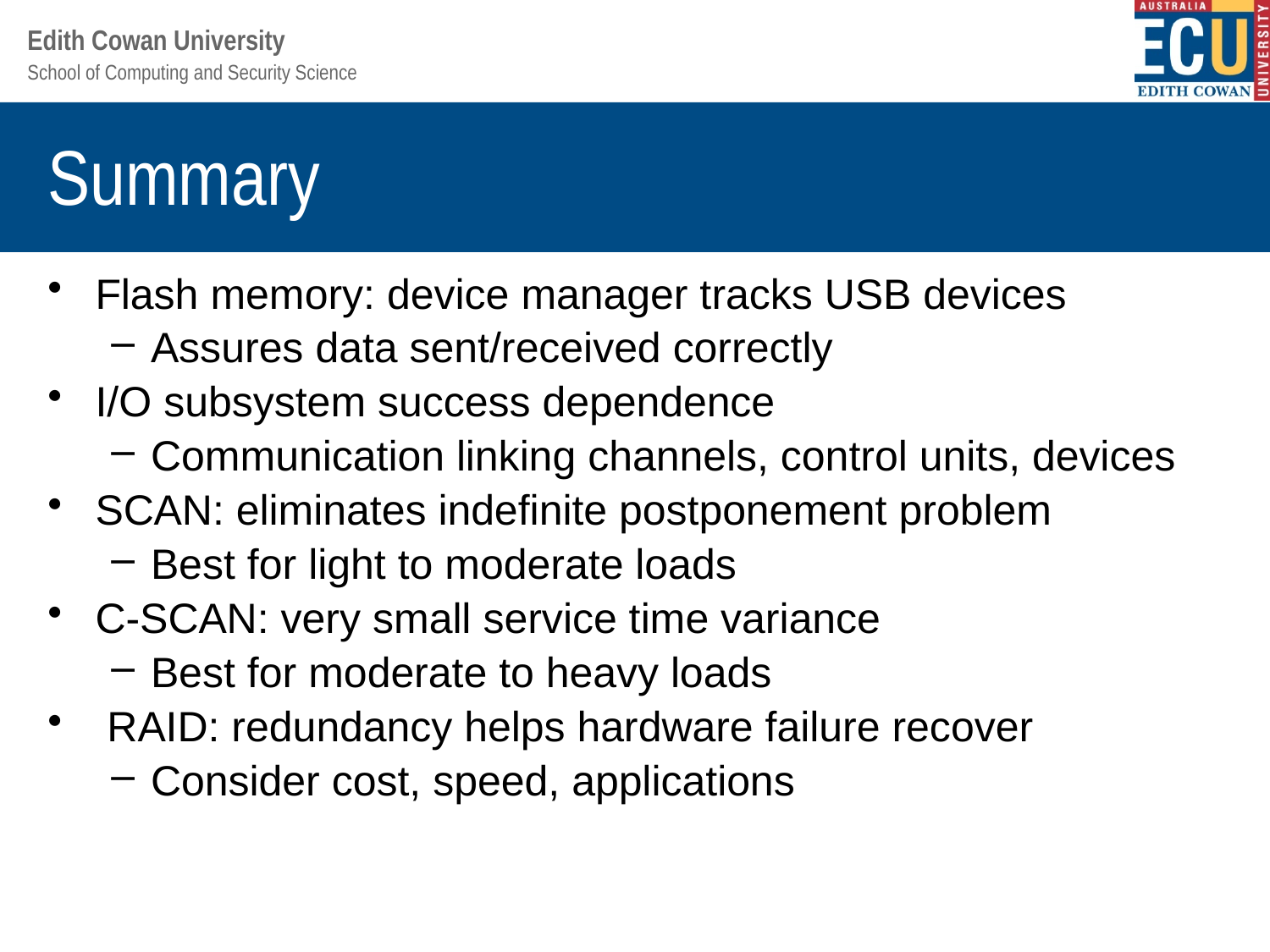

# Summary
Flash memory: device manager tracks USB devices
Assures data sent/received correctly
I/O subsystem success dependence
Communication linking channels, control units, devices
SCAN: eliminates indefinite postponement problem
Best for light to moderate loads
C-SCAN: very small service time variance
Best for moderate to heavy loads
 RAID: redundancy helps hardware failure recover
Consider cost, speed, applications